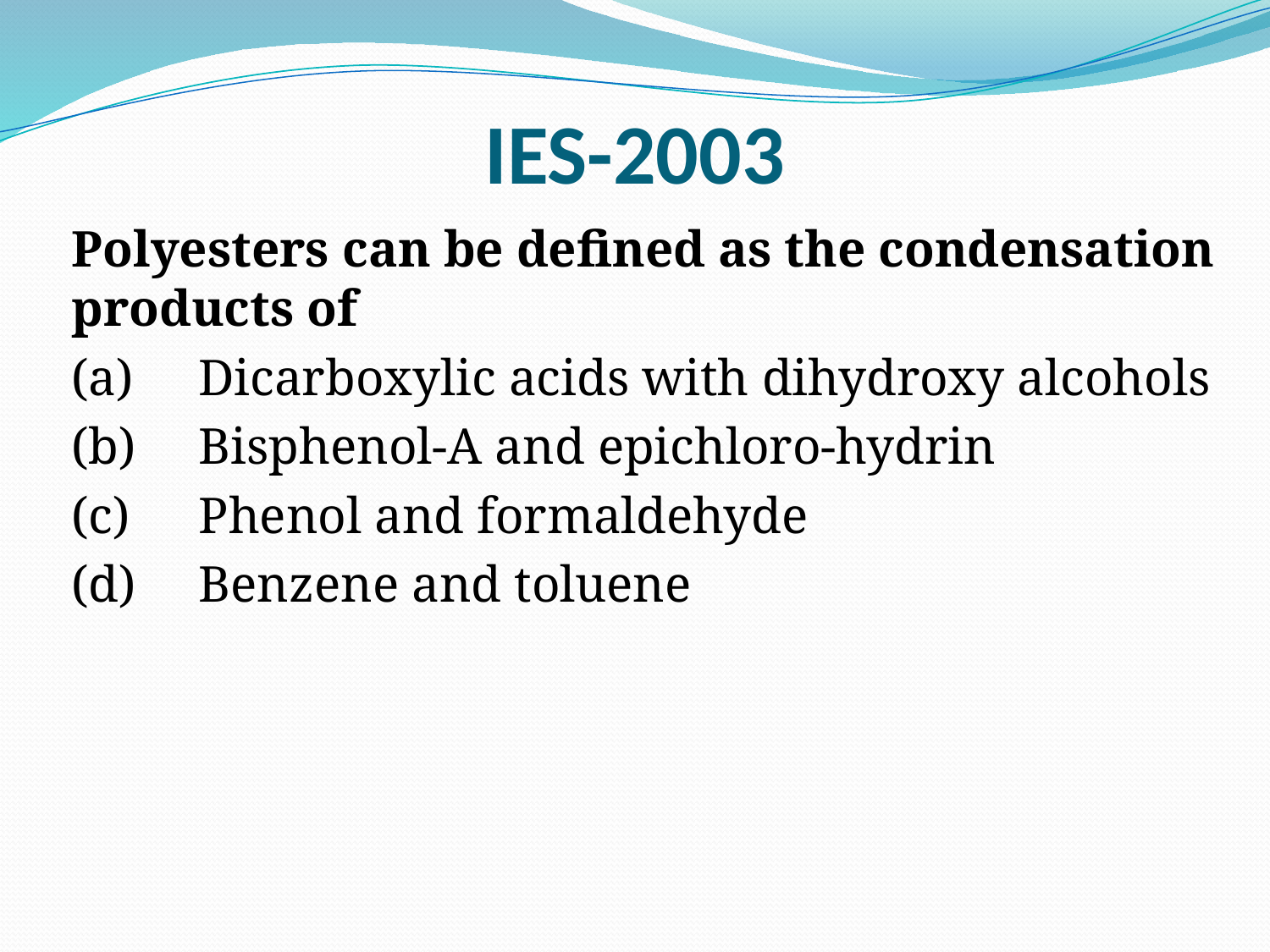

# IES-2003
	Polyesters can be defined as the condensation products of
	(a)	Dicarboxylic acids with dihydroxy alcohols
	(b)	Bisphenol-A and epichloro-hydrin
	(c)	Phenol and formaldehyde
	(d)	Benzene and toluene